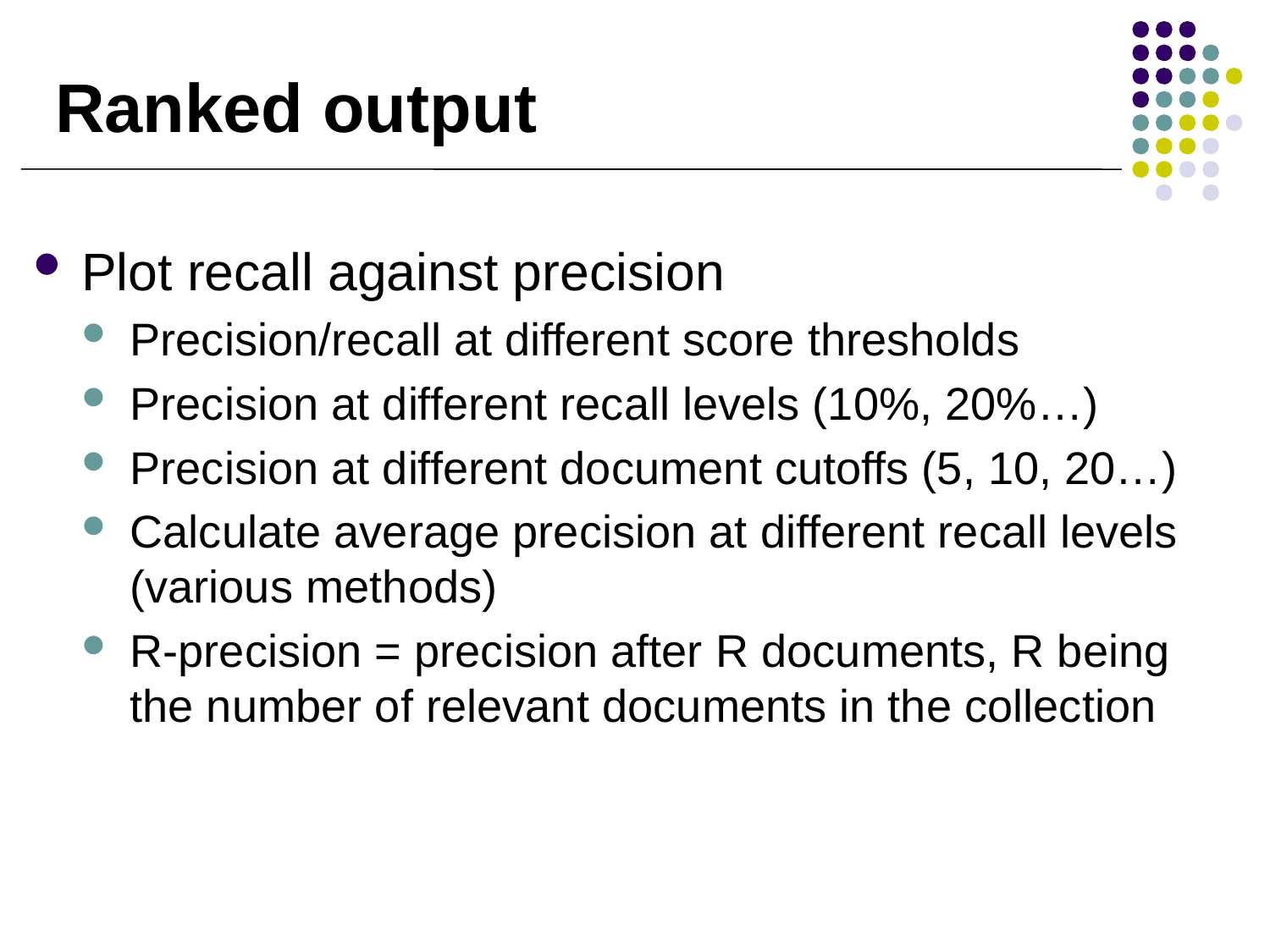

# Ranked output
Plot recall against precision
Precision/recall at different score thresholds
Precision at different recall levels (10%, 20%…)
Precision at different document cutoffs (5, 10, 20…)
Calculate average precision at different recall levels (various methods)
R-precision = precision after R documents, R being the number of relevant documents in the collection